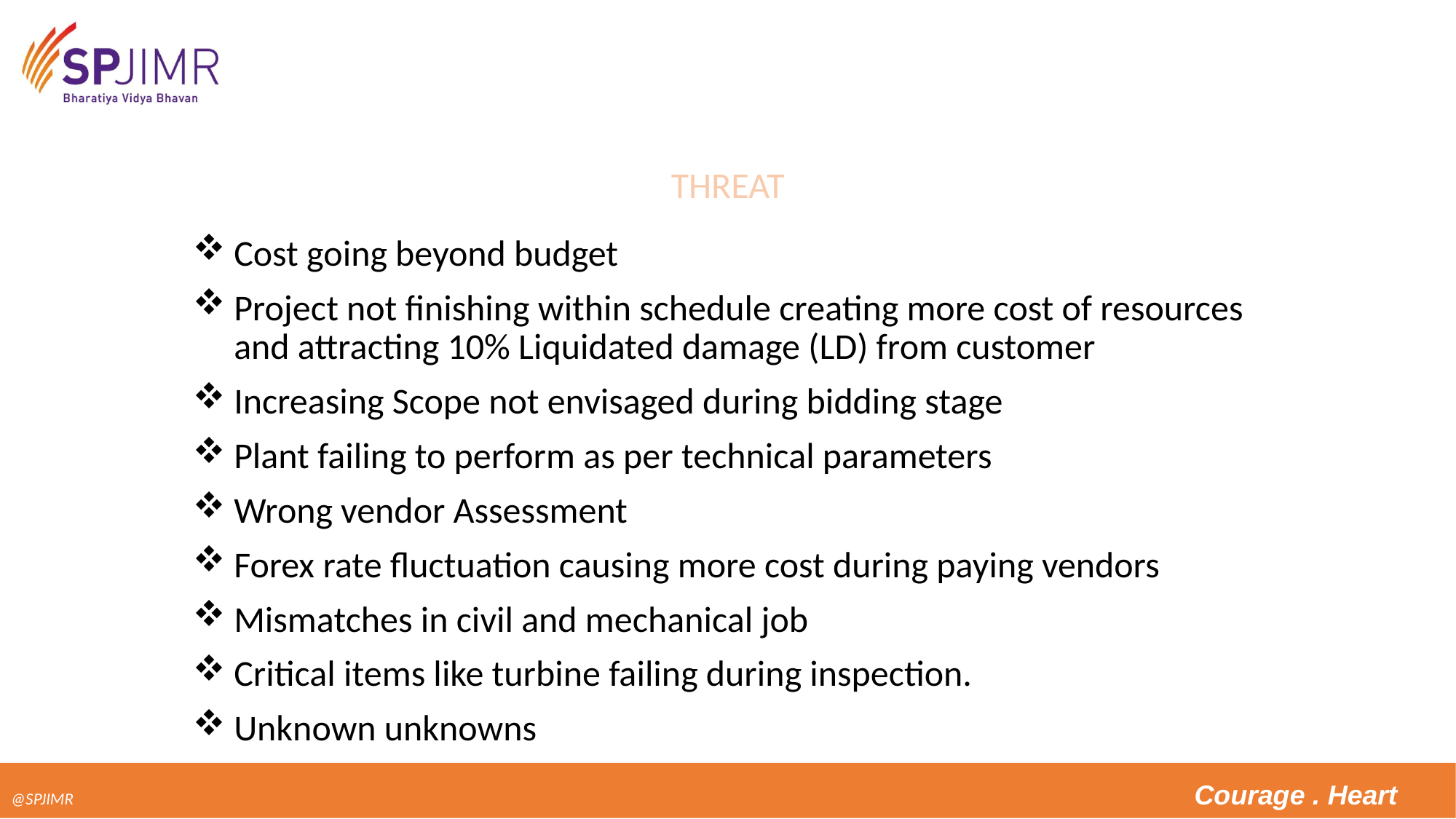

# THREAT
Cost going beyond budget
Project not finishing within schedule creating more cost of resources and attracting 10% Liquidated damage (LD) from customer
Increasing Scope not envisaged during bidding stage
Plant failing to perform as per technical parameters
Wrong vendor Assessment
Forex rate fluctuation causing more cost during paying vendors
Mismatches in civil and mechanical job
Critical items like turbine failing during inspection.
Unknown unknowns